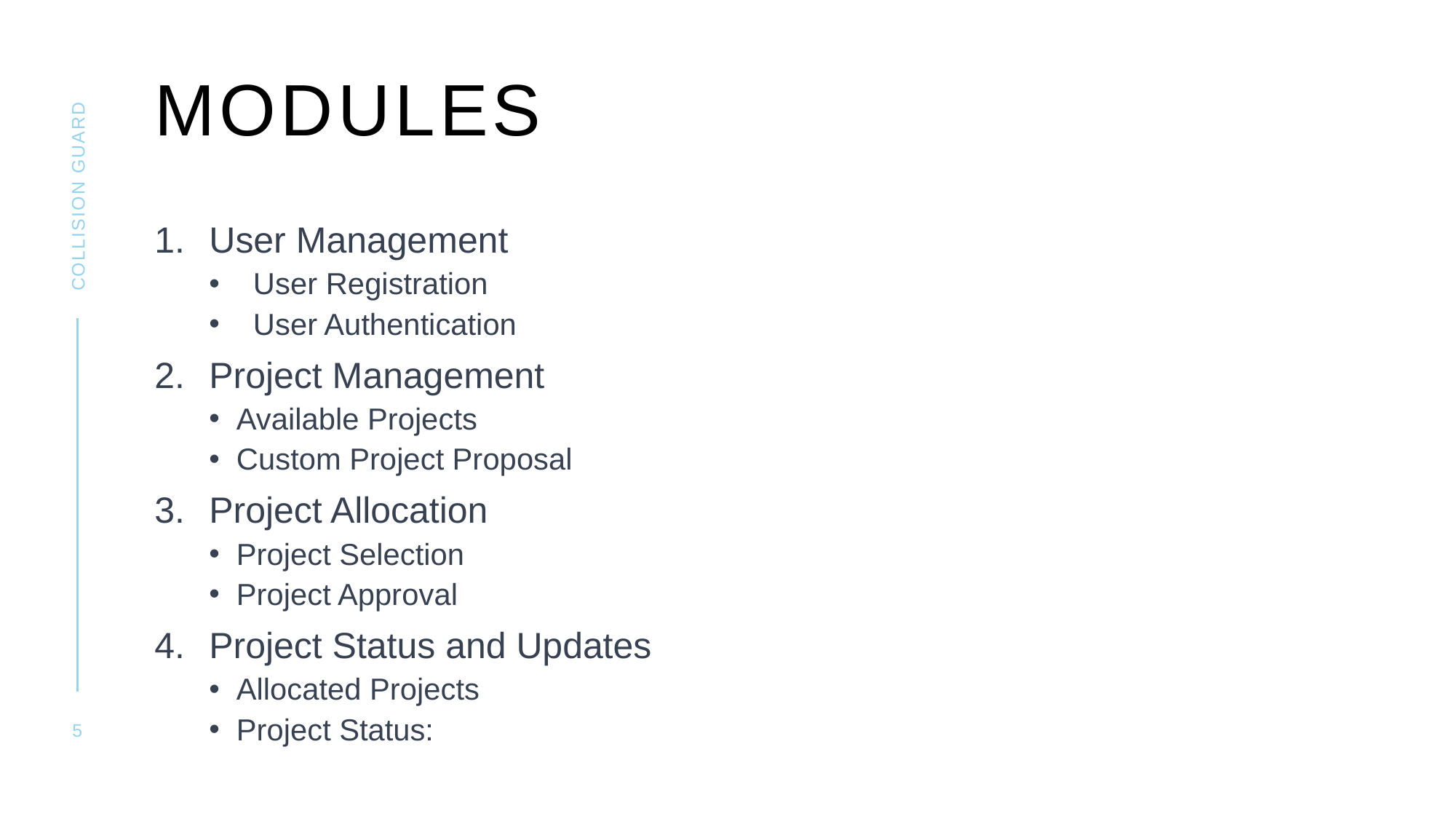

# MODULES
Collision guard
User Management
  User Registration
  User Authentication
Project Management
Available Projects
Custom Project Proposal
Project Allocation
Project Selection
Project Approval
Project Status and Updates
Allocated Projects
Project Status:

5